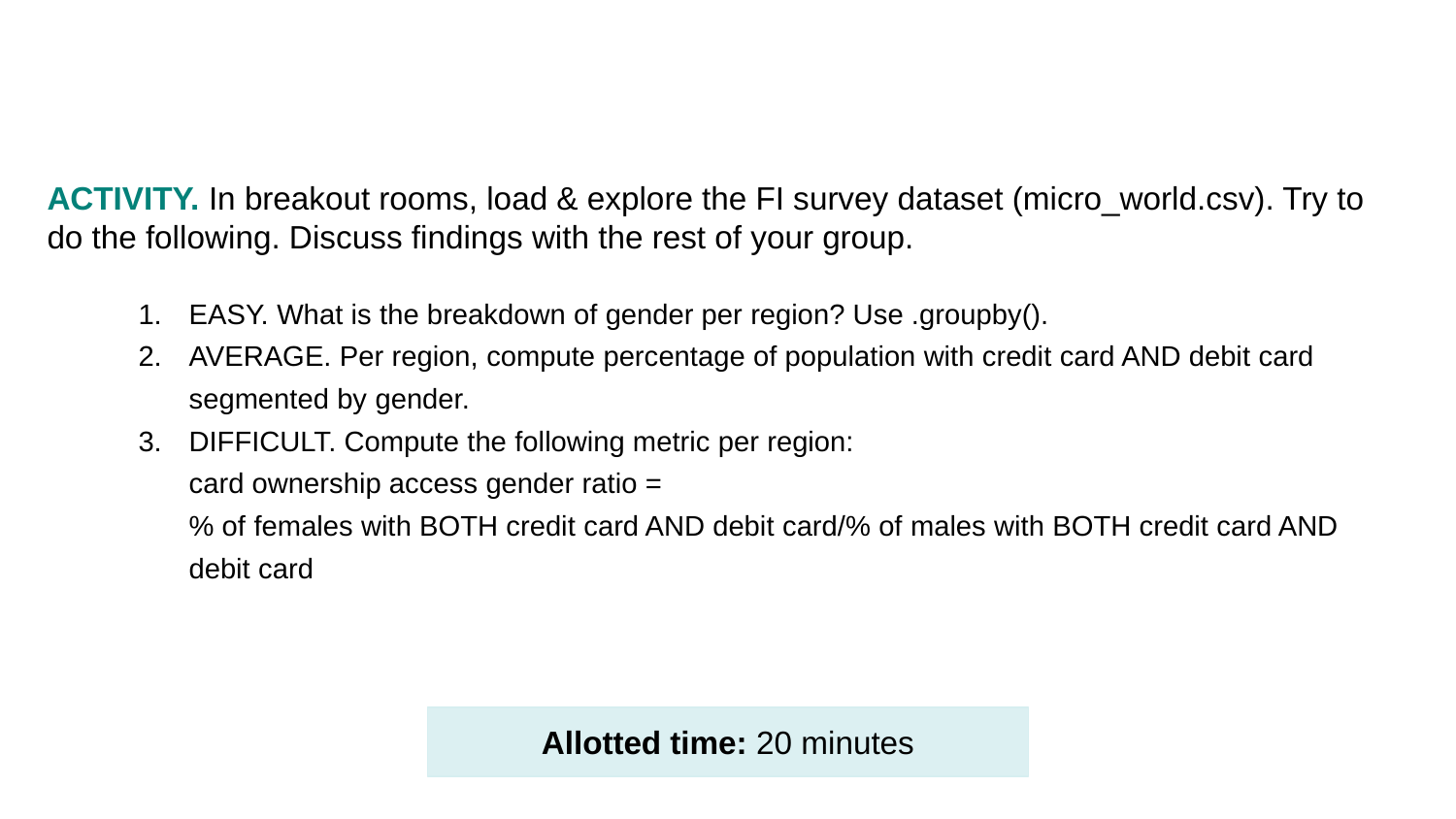

ACTIVITY. In breakout rooms, load & explore the FI survey dataset (micro_world.csv). Try to do the following. Discuss findings with the rest of your group.
EASY. What is the breakdown of gender per region? Use .groupby().
AVERAGE. Per region, compute percentage of population with credit card AND debit card segmented by gender.
DIFFICULT. Compute the following metric per region:
card ownership access gender ratio =
% of females with BOTH credit card AND debit card/% of males with BOTH credit card AND debit card
Allotted time: 20 minutes